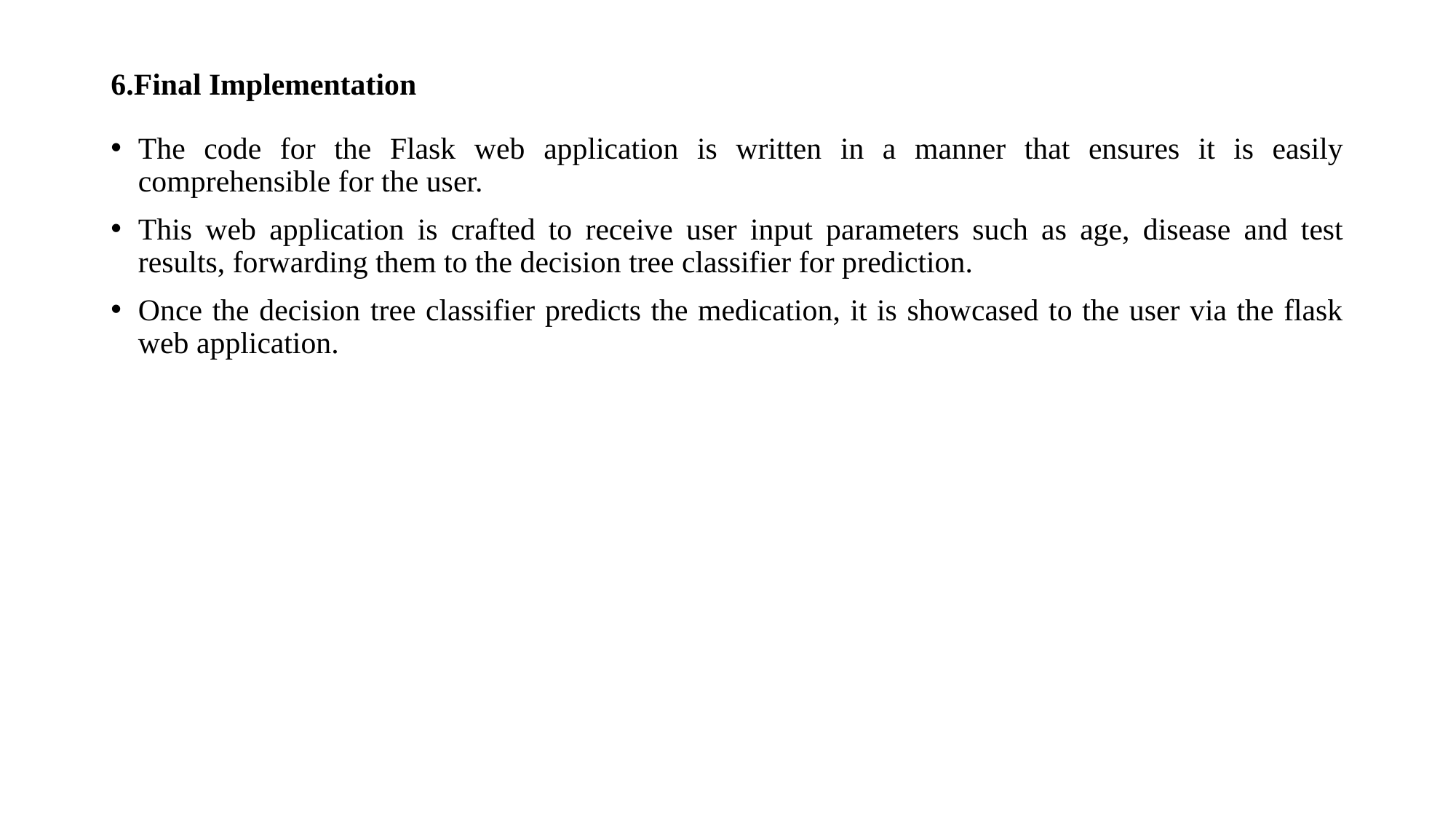

# 6.Final Implementation
The code for the Flask web application is written in a manner that ensures it is easily comprehensible for the user.
This web application is crafted to receive user input parameters such as age, disease and test results, forwarding them to the decision tree classifier for prediction.
Once the decision tree classifier predicts the medication, it is showcased to the user via the flask web application.